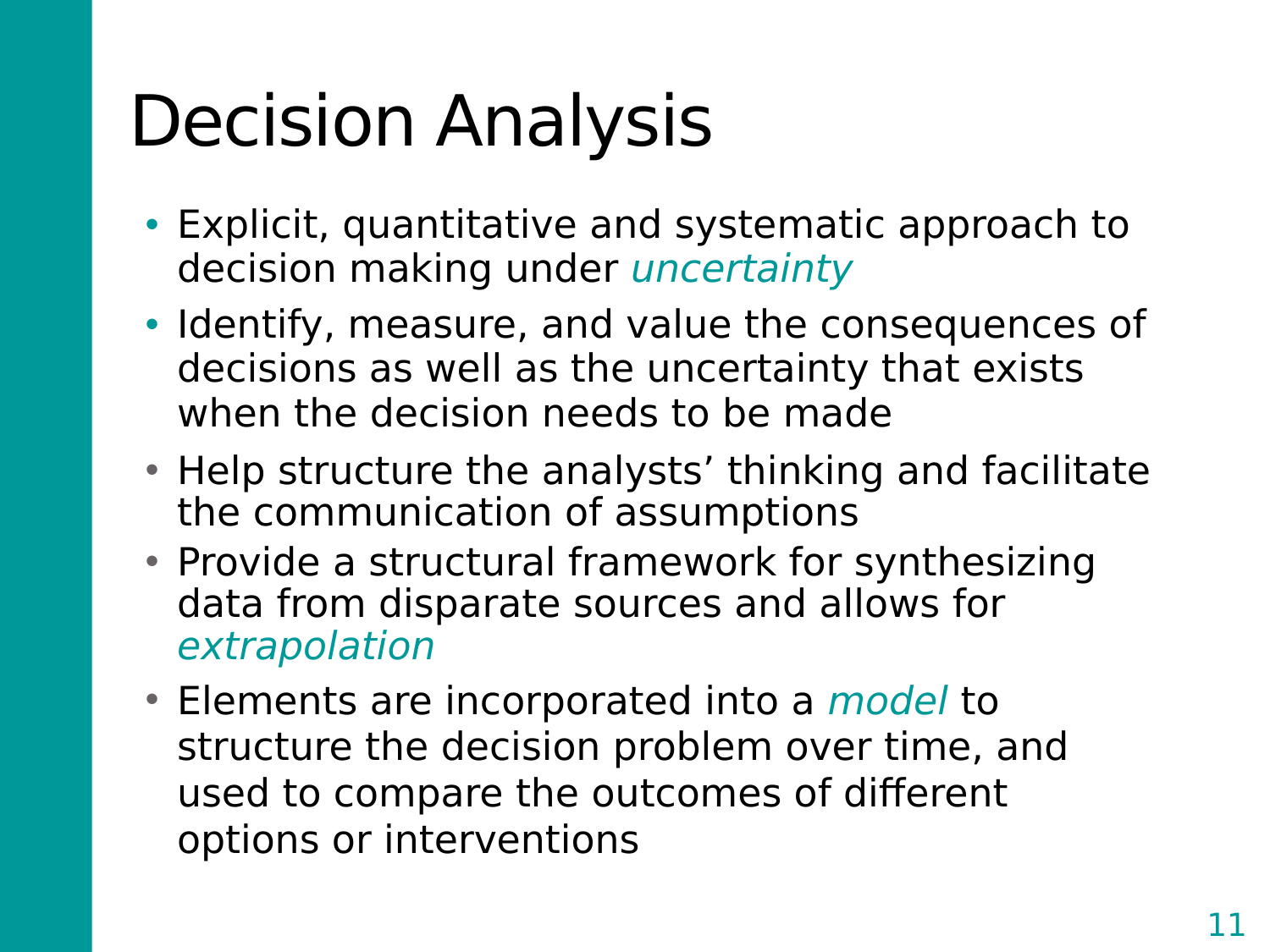

# Decision Analysis
Explicit, quantitative and systematic approach to decision making under uncertainty
Identify, measure, and value the consequences of decisions as well as the uncertainty that exists when the decision needs to be made
Help structure the analysts’ thinking and facilitate the communication of assumptions
Provide a structural framework for synthesizing data from disparate sources and allows for extrapolation
Elements are incorporated into a model to structure the decision problem over time, and used to compare the outcomes of different options or interventions

11